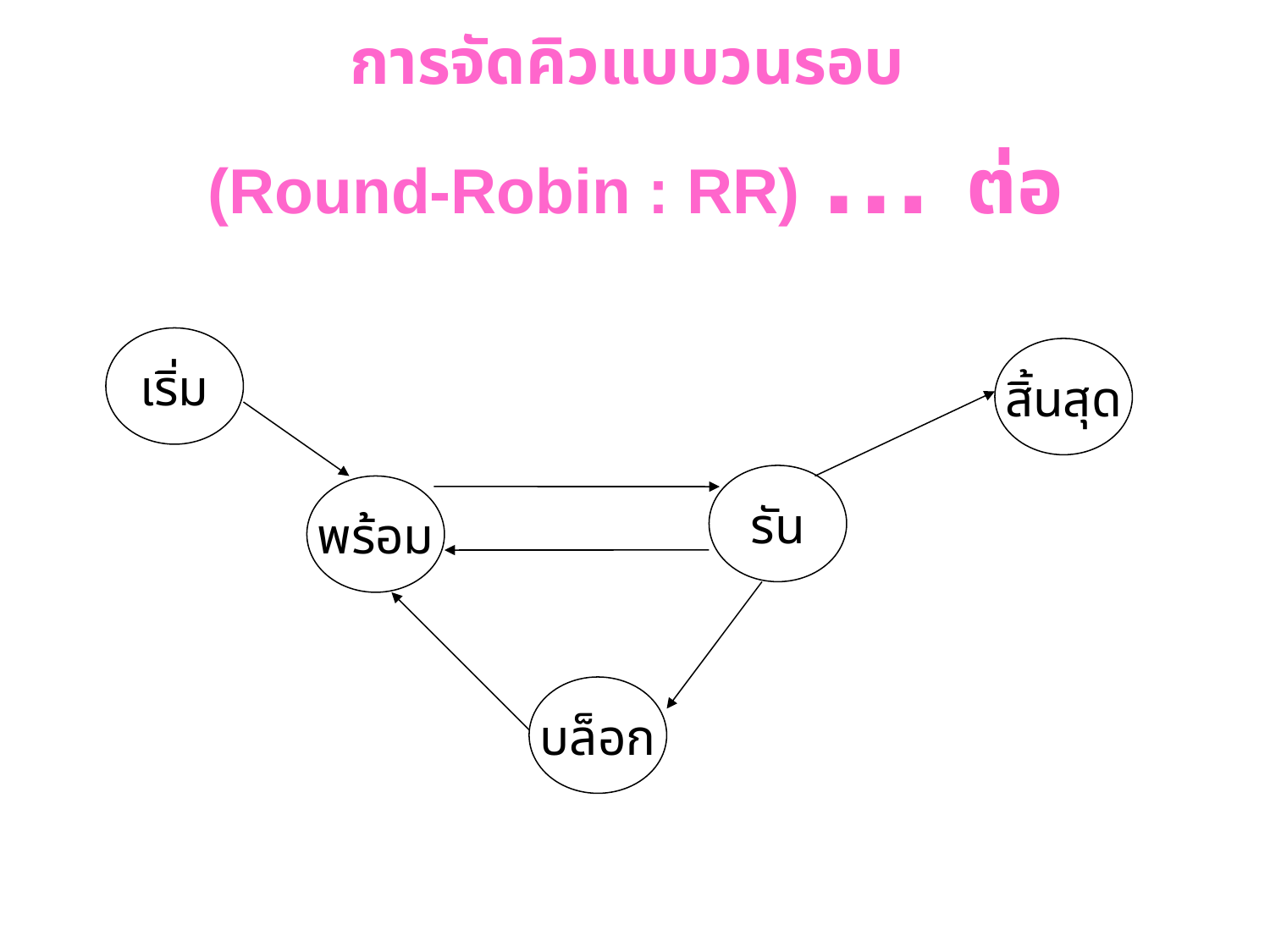

การจัดคิวแบบวนรอบ
(Round-Robin : RR) … ต่อ
เริ่ม
สิ้นสุด

รัน
พร้อม

บล็อก